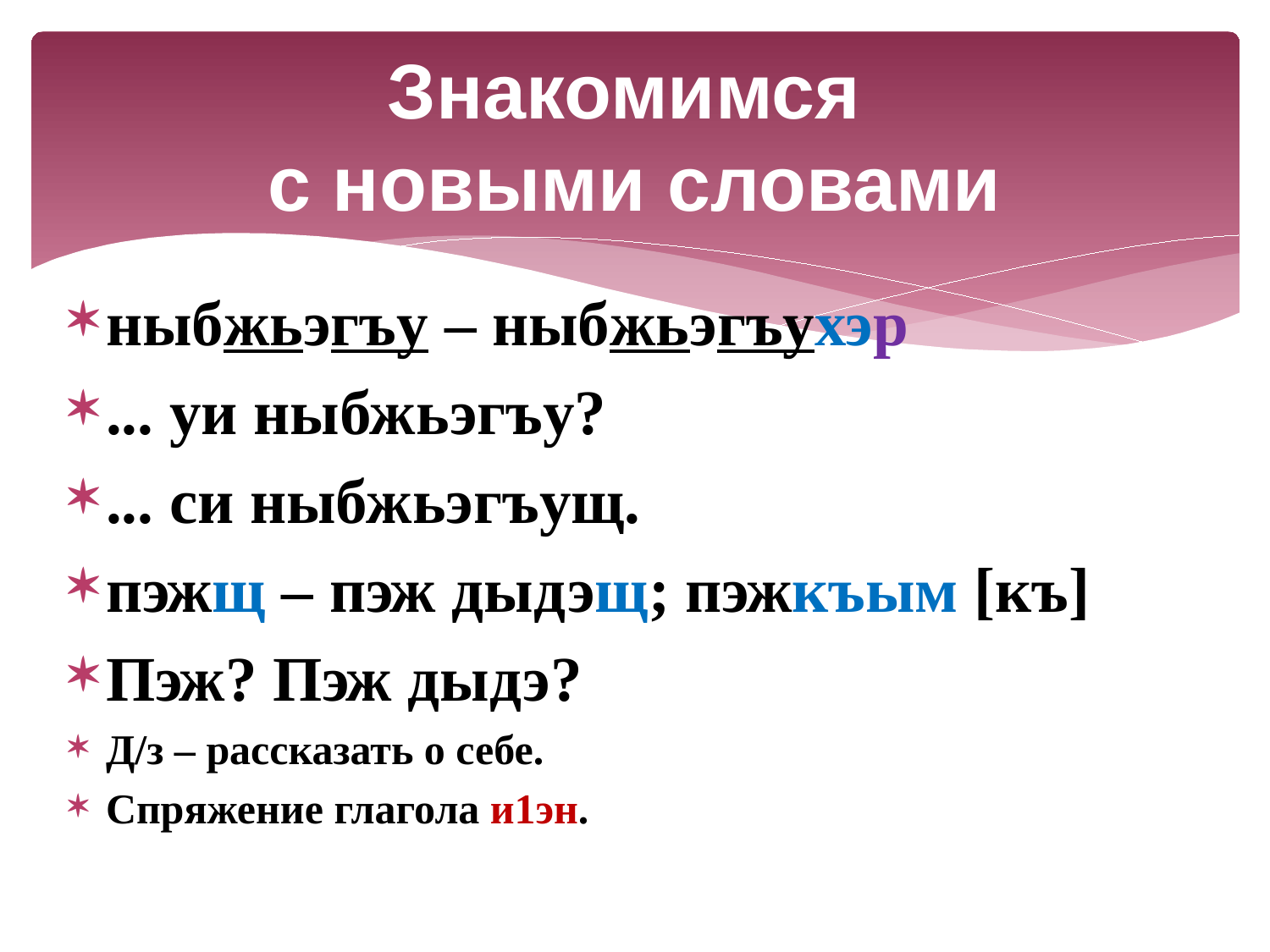

# Знакомимся с новыми словами
ныбжьэгъу – ныбжьэгъухэр
... уи ныбжьэгъу?
... си ныбжьэгъущ.
пэжщ – пэж дыдэщ; пэжкъым [къ]
Пэж? Пэж дыдэ?
Д/з – рассказать о себе.
Спряжение глагола и1эн.